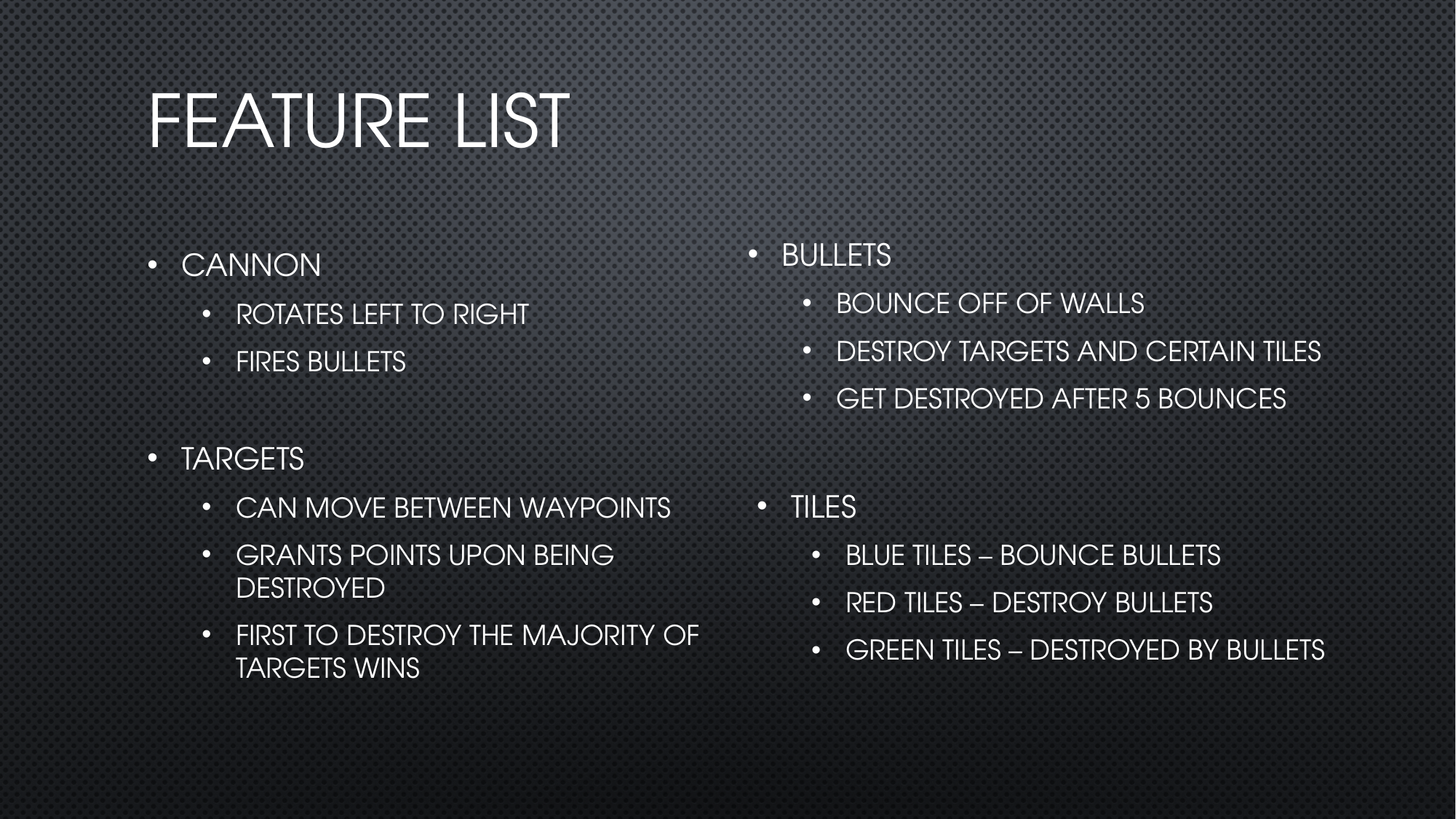

# Feature list
Cannon
Rotates left to right
Fires bullets
bullets
Bounce off of walls
Destroy targets and certain tiles
Get destroyed after 5 bounces
Targets
Can move between waypoints
Grants points upon being destroyed
First to destroy the majority of targets wins
Tiles
Blue tiles – bounce bullets
Red tiles – destroy bullets
Green tiles – destroyed by bullets